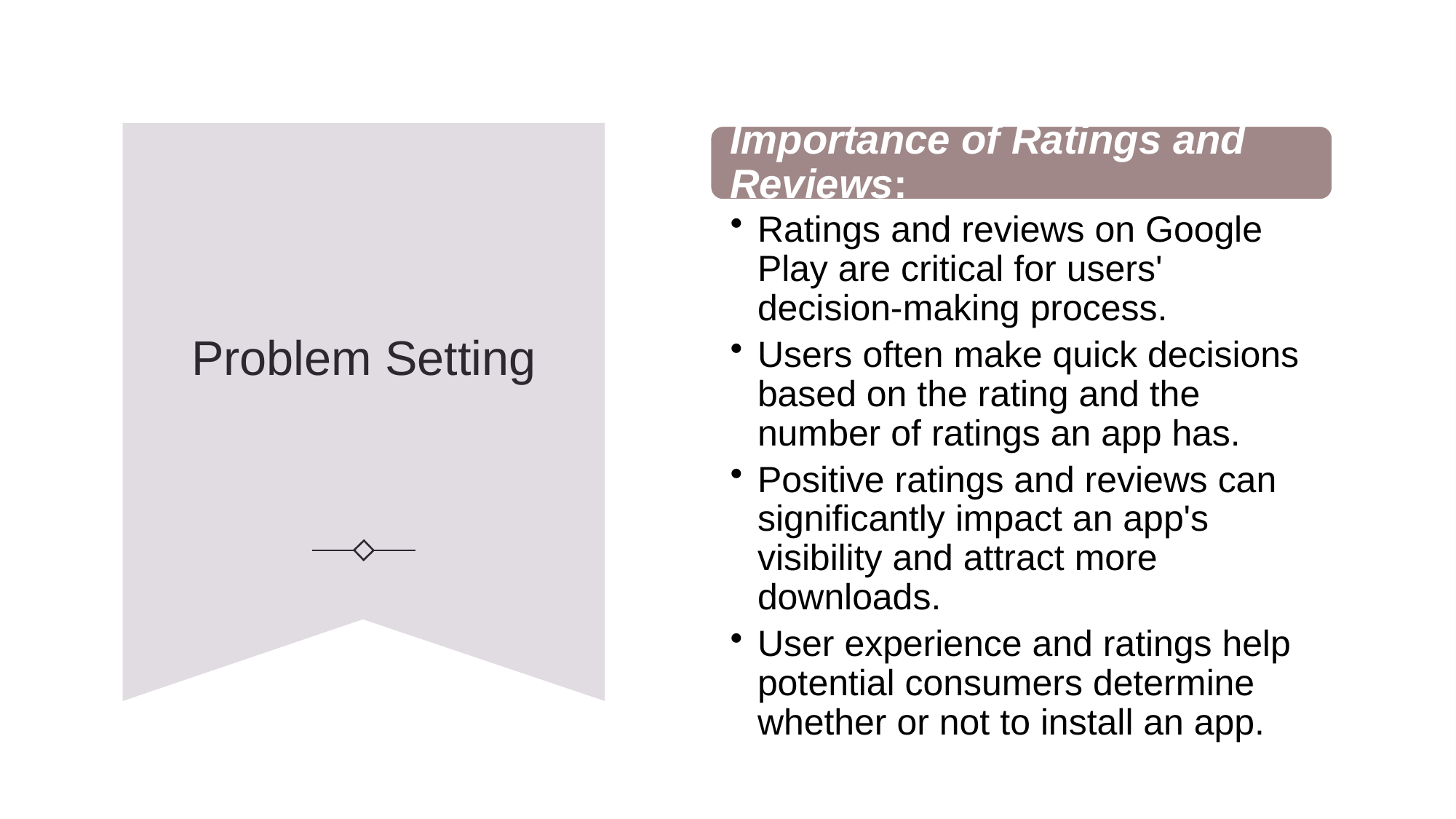

Importance of Ratings and Reviews:
Ratings and reviews on Google Play are critical for users' decision-making process.
Users often make quick decisions based on the rating and the number of ratings an app has.
Positive ratings and reviews can significantly impact an app's visibility and attract more downloads.
User experience and ratings help potential consumers determine whether or not to install an app.
# Problem Setting